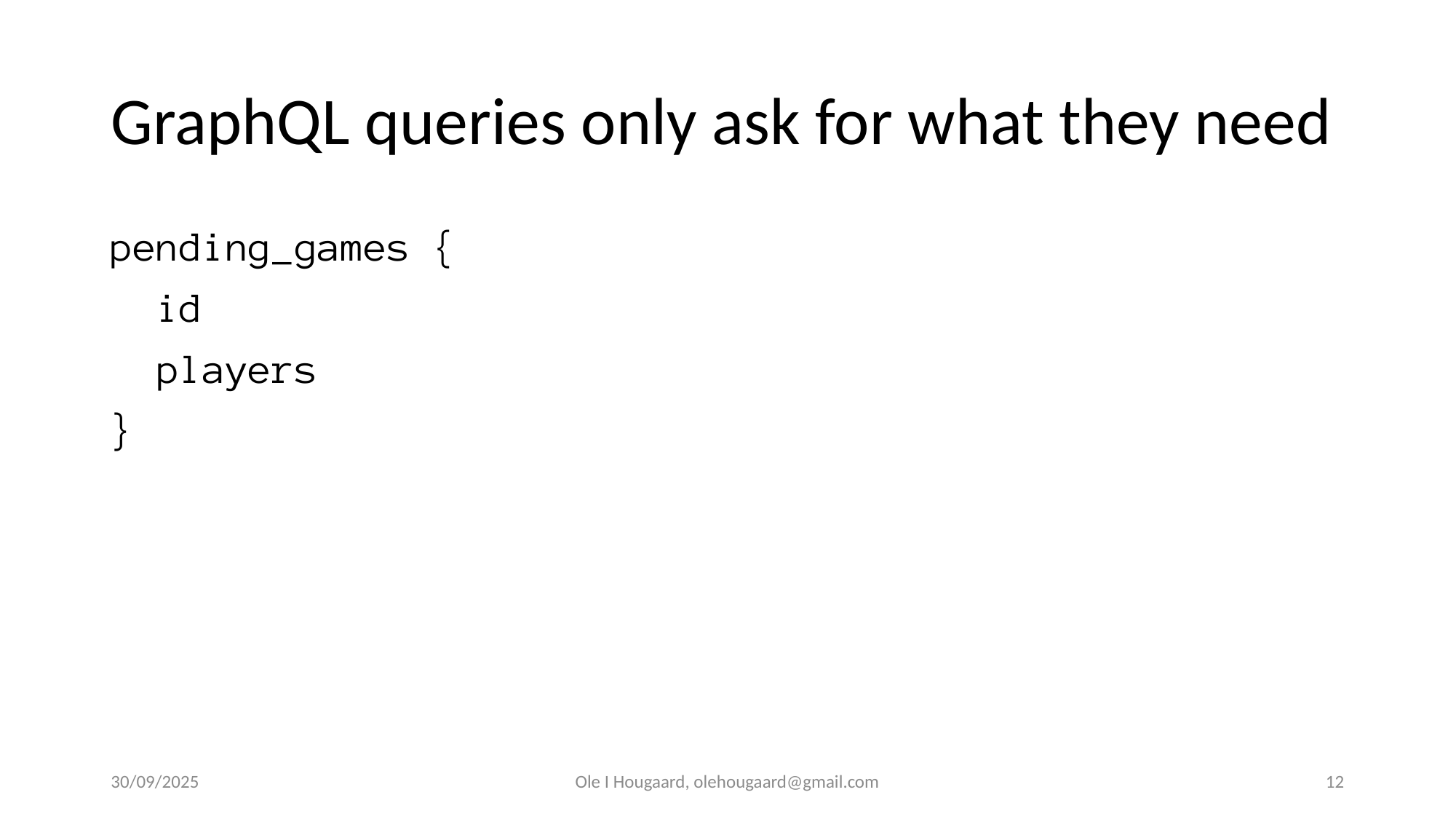

# GraphQL queries only ask for what they need
pending_games {
  id
  players
}

30/09/2025
Ole I Hougaard, olehougaard@gmail.com
12